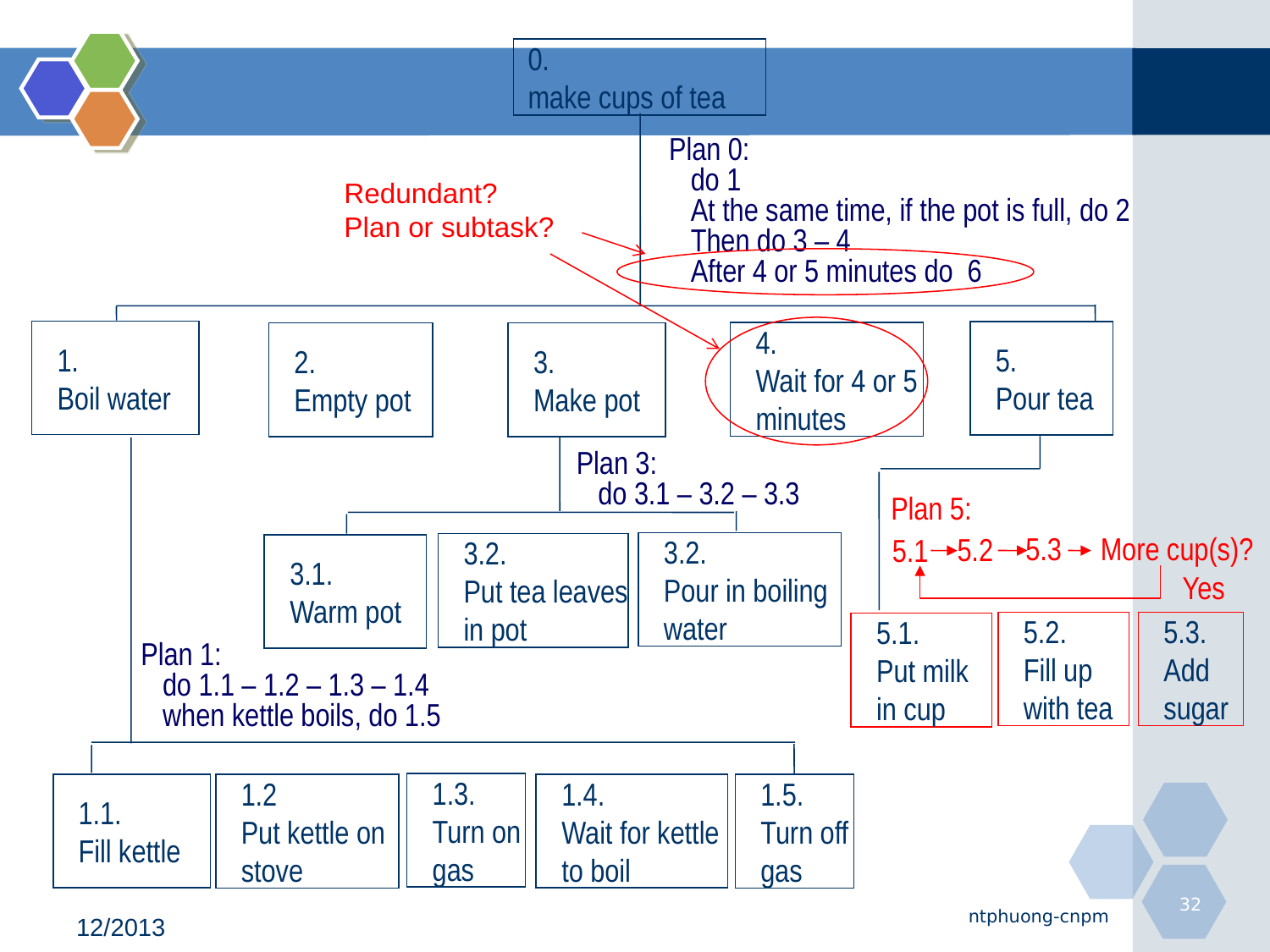

0.
  make cups of tea

Plan 0:
   do 1
   At the same time, if the pot is full, do 2
   Then do 3 – 4
   After 4 or 5 minutes do  6
Redundant?
Plan or subtask?

1.
Boil water
5.
Pour tea
4.
Wait for 4 or 5 minutes
2.
Empty pot
3.
Make pot

Plan 3:
   do 3.1 – 3.2 – 3.3

Plan 5:

More cup(s)?
5.3
5.2
5.1

Yes
3.2.
Pour in boiling water
3.2.
Put tea leaves in pot
3.1.
Warm pot
5.2.
Fill up with tea
5.3.
Add sugar
5.1.
Put milk in cup
Plan 1:
   do 1.1 – 1.2 – 1.3 – 1.4
   when kettle boils, do 1.5

1.3.
Turn on gas
1.1.
Fill kettle
1.4.
Wait for kettle to boil
1.2
Put kettle on stove
1.5.
Turn off gas
#

32
ntphuong-cnpm
12/2013